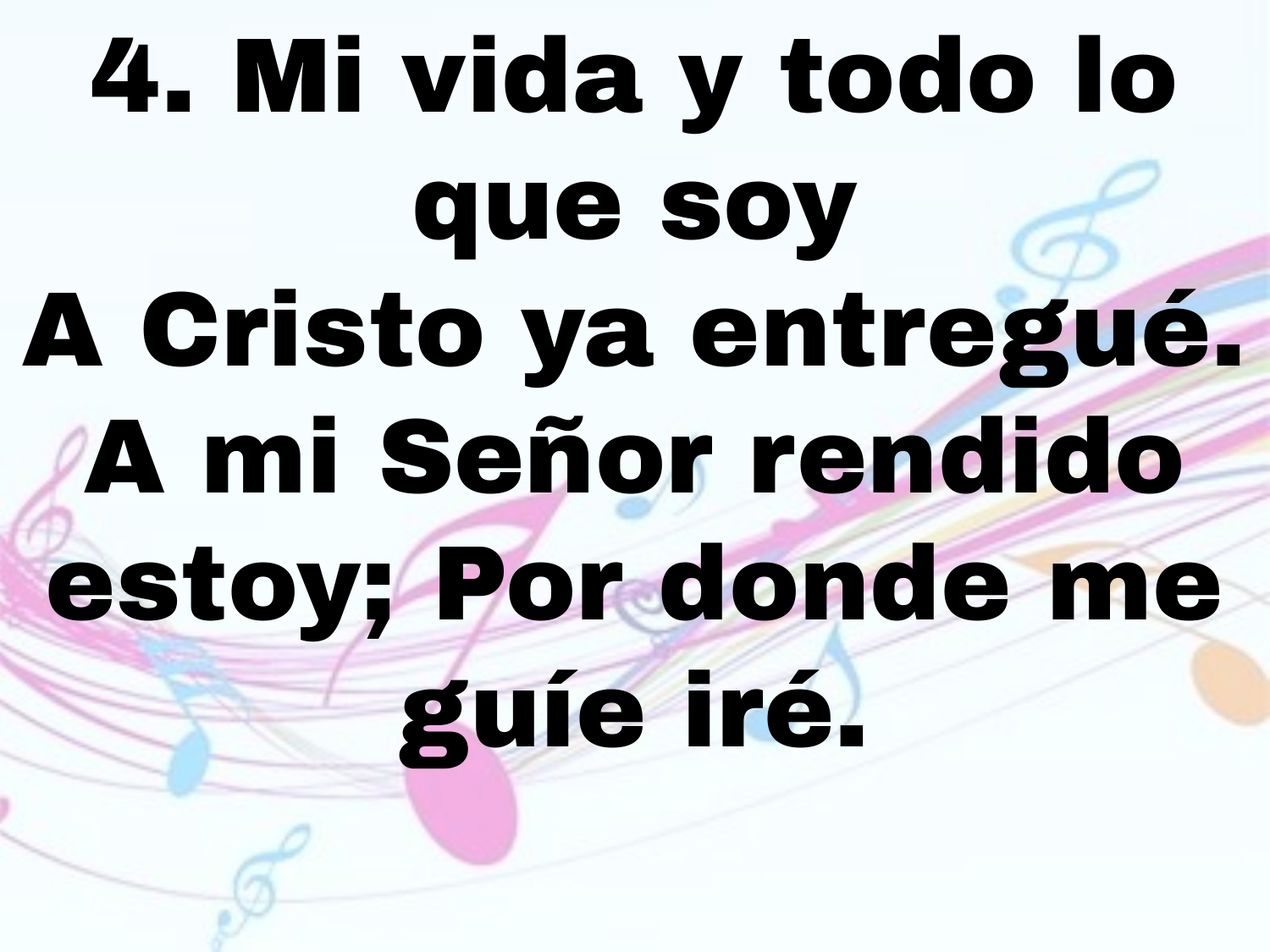

4. Mi vida y todo lo que soy
A Cristo ya entregué. A mi Señor rendido estoy; Por donde me guíe iré.